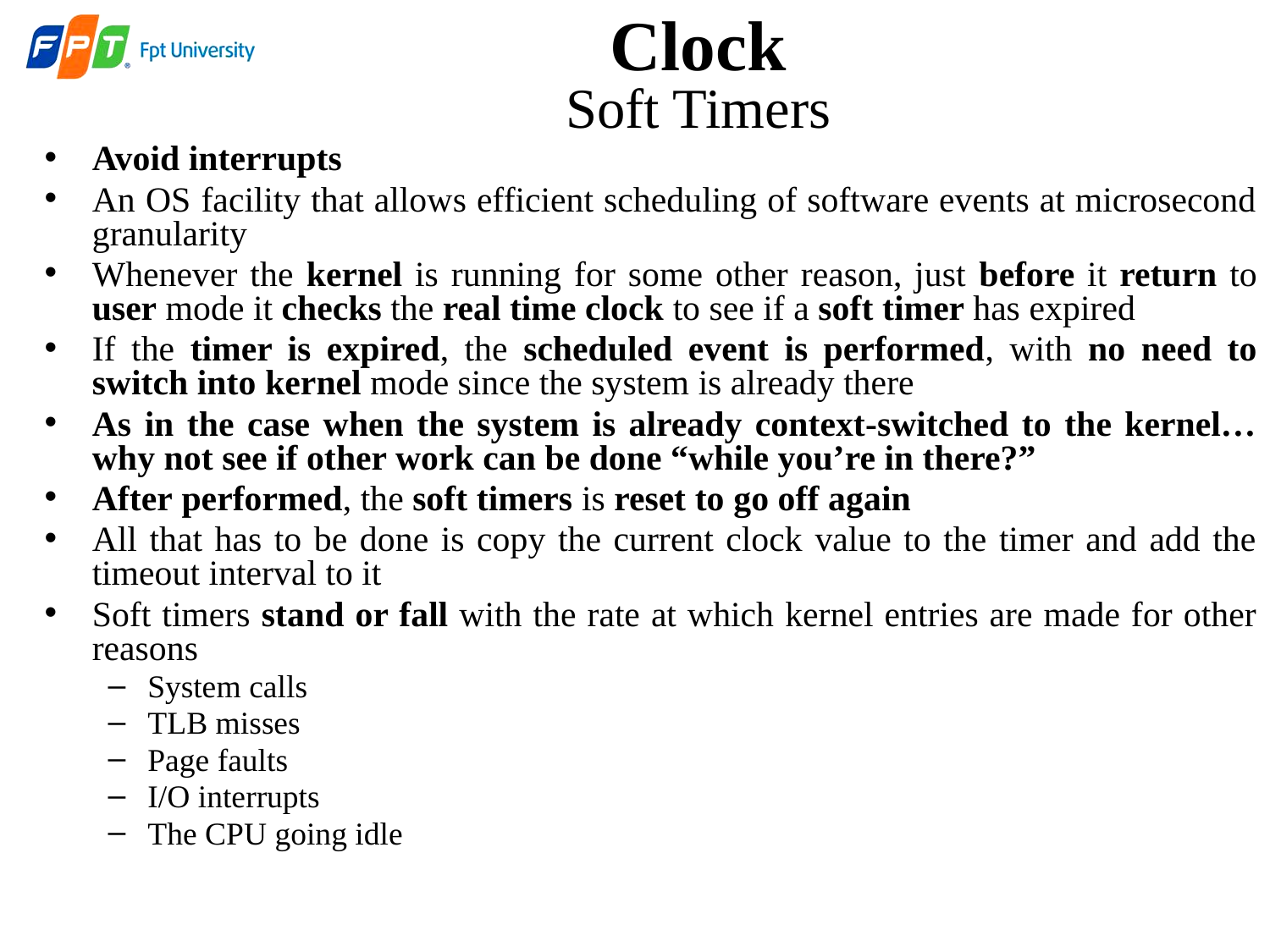

# Clock
Soft Timers
Avoid interrupts
An OS facility that allows efficient scheduling of software events at microsecond granularity
Whenever the kernel is running for some other reason, just before it return to user mode it checks the real time clock to see if a soft timer has expired
If the timer is expired, the scheduled event is performed, with no need to switch into kernel mode since the system is already there
As in the case when the system is already context-switched to the kernel… why not see if other work can be done “while you’re in there?”
After performed, the soft timers is reset to go off again
All that has to be done is copy the current clock value to the timer and add the timeout interval to it
Soft timers stand or fall with the rate at which kernel entries are made for other reasons
System calls
TLB misses
Page faults
I/O interrupts
The CPU going idle